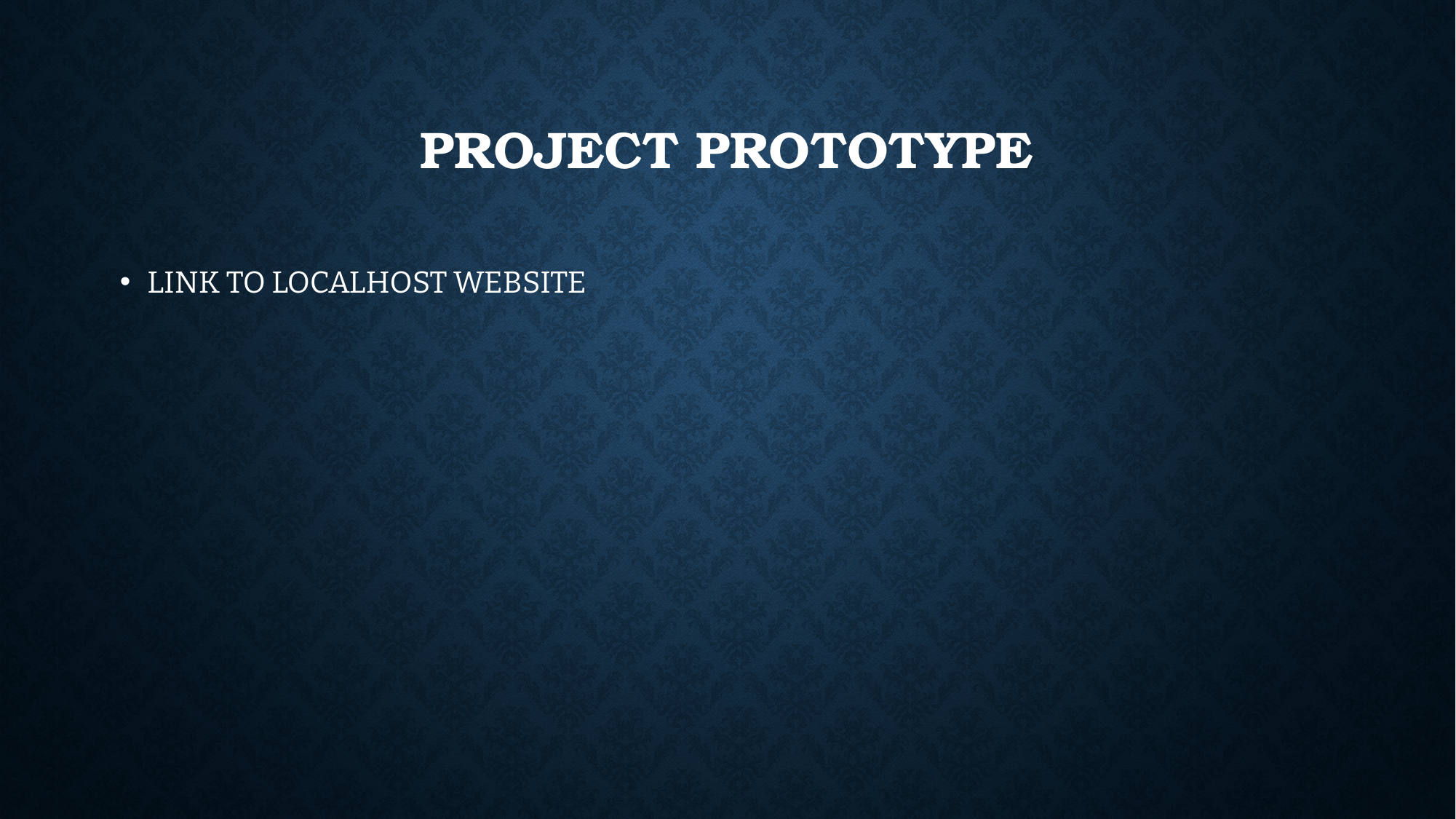

# PROJECT PROTOTYPE
LINK TO LOCALHOST WEBSITE